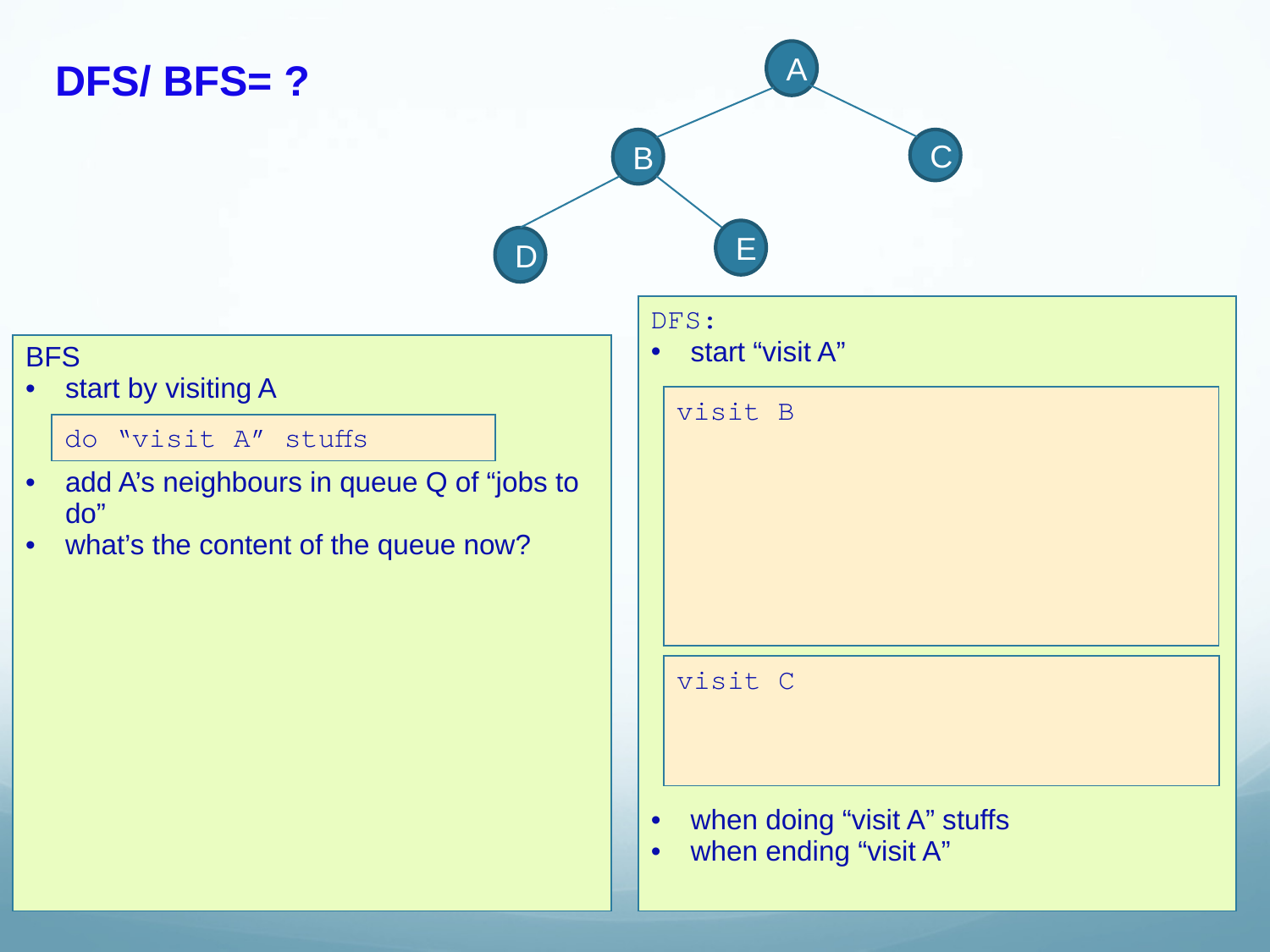

# DFS/ BFS= ?
A
B
C
D
E
| DFS: start “visit A” when doing “visit A” stuffs when ending “visit A” |
| --- |
| BFS start by visiting A add A’s neighbours in queue Q of “jobs to do” what’s the content of the queue now? |
| --- |
| visit B |
| --- |
| do “visit A” stuffs |
| --- |
| visit C |
| --- |